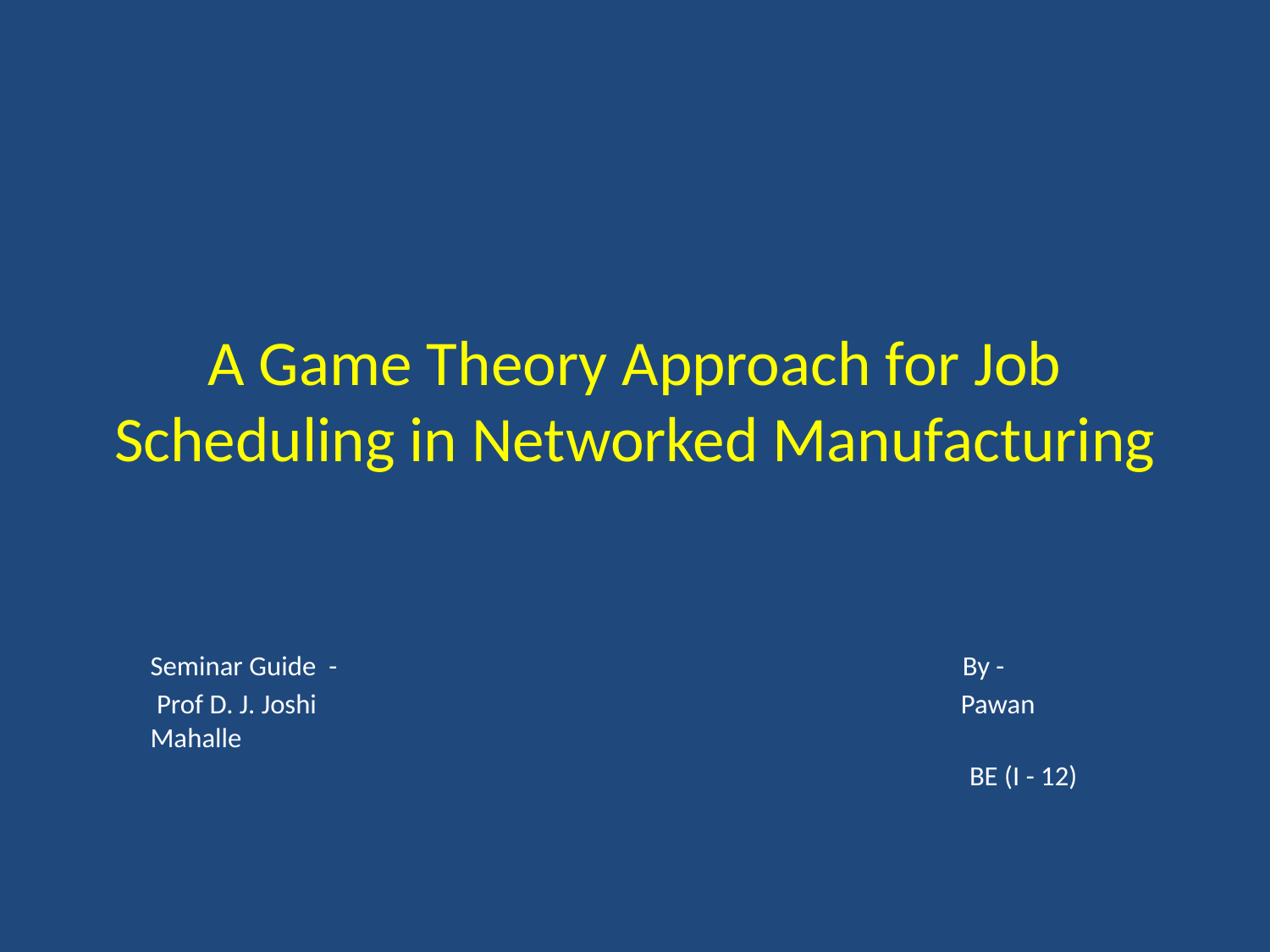

# A Game Theory Approach for Job Scheduling in Networked Manufacturing

Seminar Guide  -                                                                                                   By -
 Prof D. J. Joshi                                                                                                      Pawan Mahalle
                                                                                                                                 BE (I - 12)